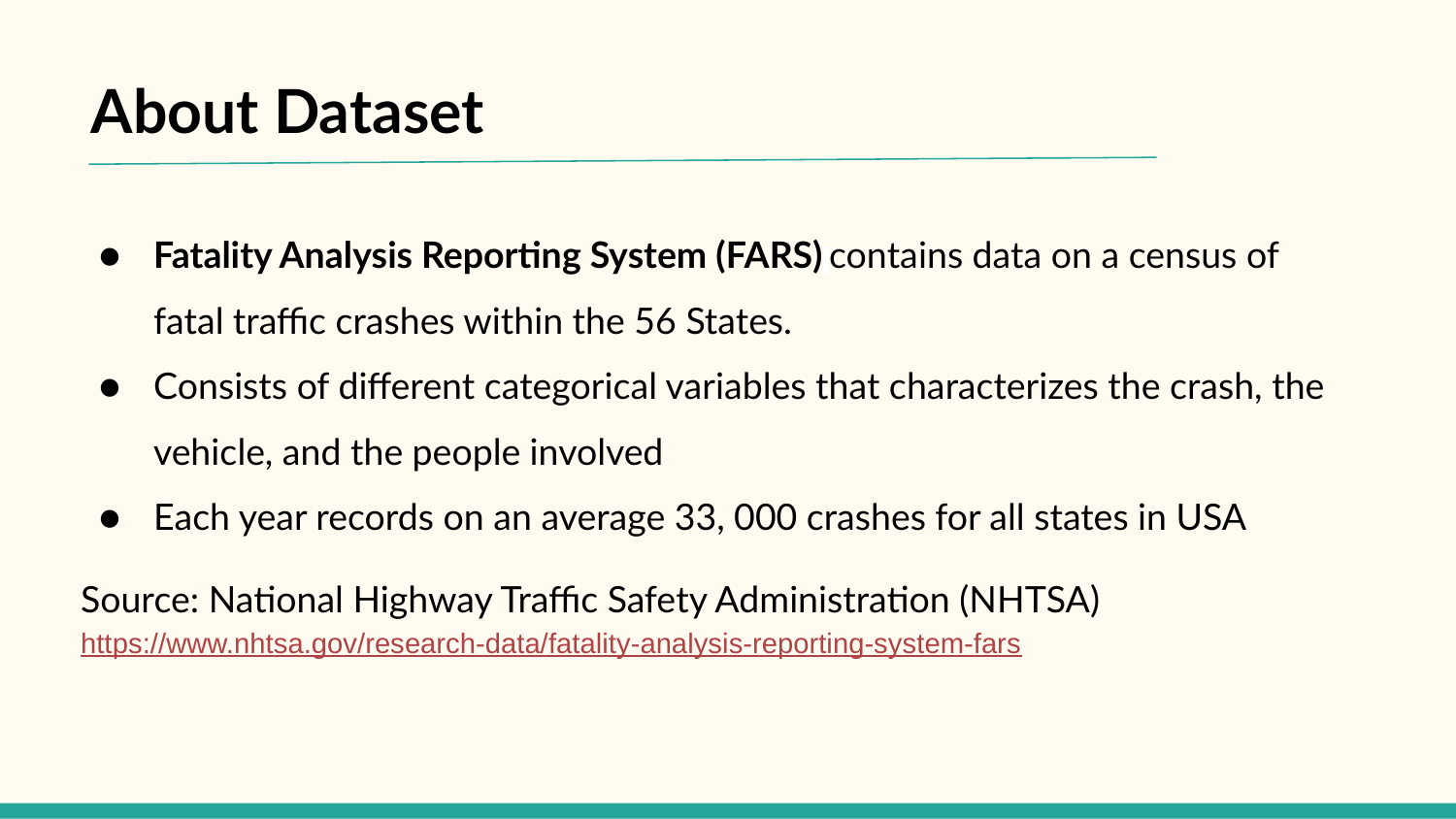

# About Dataset
Fatality Analysis Reporting System (FARS) contains data on a census of fatal traffic crashes within the 56 States.
Consists of different categorical variables that characterizes the crash, the vehicle, and the people involved
Each year records on an average 33, 000 crashes for all states in USA
Source: National Highway Traffic Safety Administration (NHTSA) https://www.nhtsa.gov/research-data/fatality-analysis-reporting-system-fars